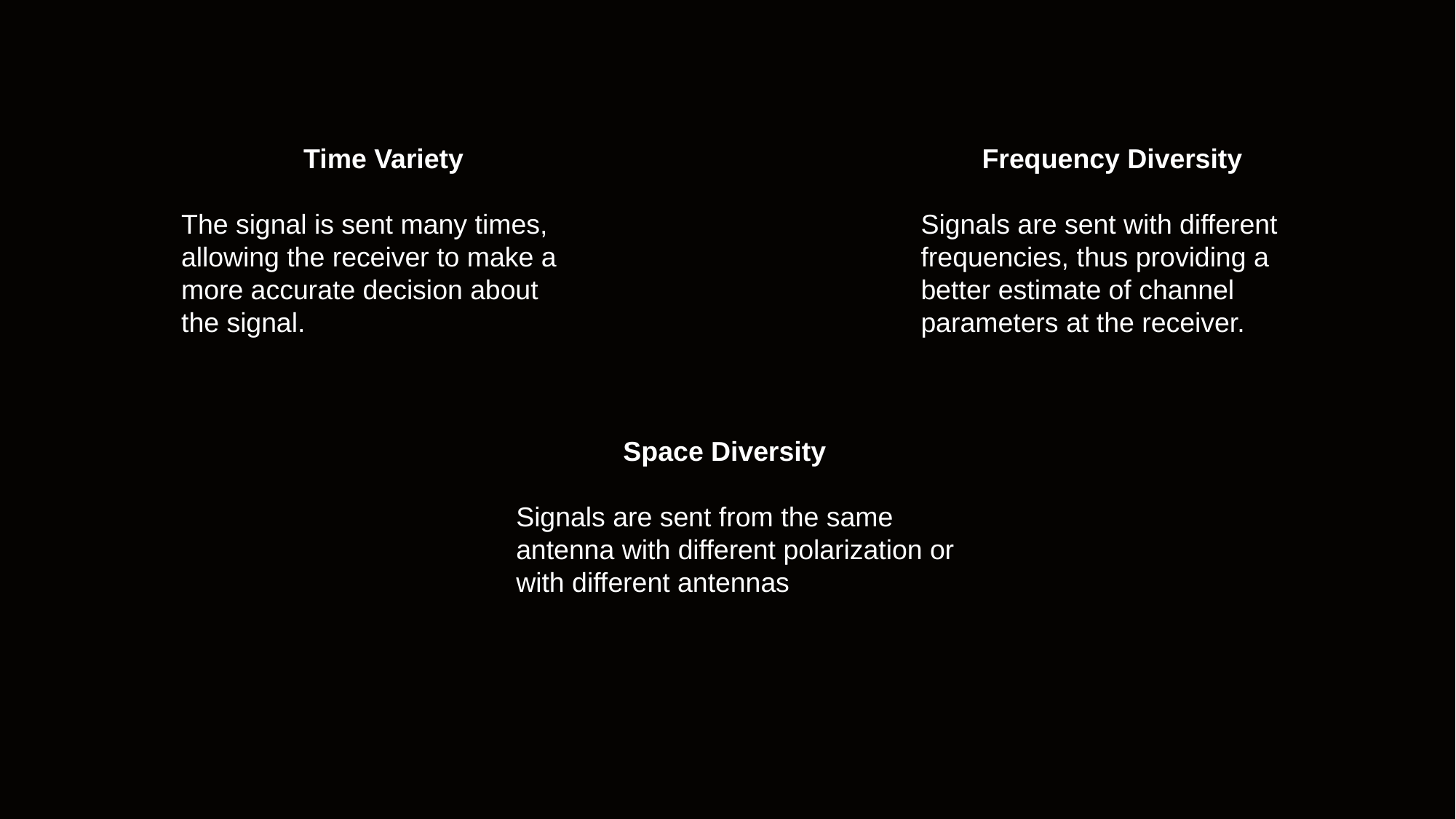

Time Variety

The signal is sent many times, allowing the receiver to make a more accurate decision about the signal.
        Frequency Diversity

Signals are sent with different frequencies, thus providing a better estimate of channel parameters at the receiver.
              Space Diversity

Signals are sent from the same antenna with different polarization or with different antennas